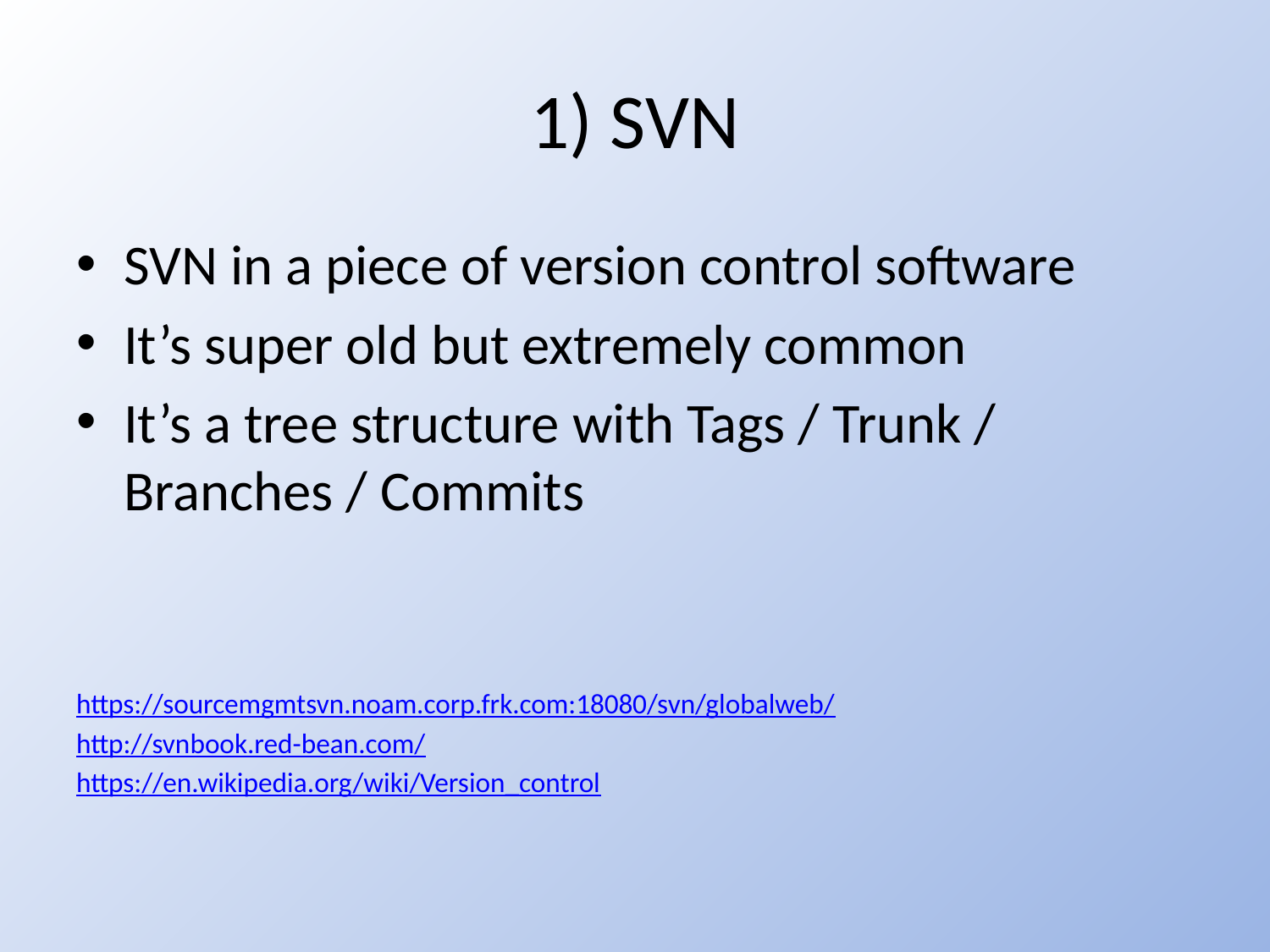

# 1) SVN
SVN in a piece of version control software
It’s super old but extremely common
It’s a tree structure with Tags / Trunk / Branches / Commits

https://sourcemgmtsvn.noam.corp.frk.com:18080/svn/globalweb/
http://svnbook.red-bean.com/
https://en.wikipedia.org/wiki/Version_control